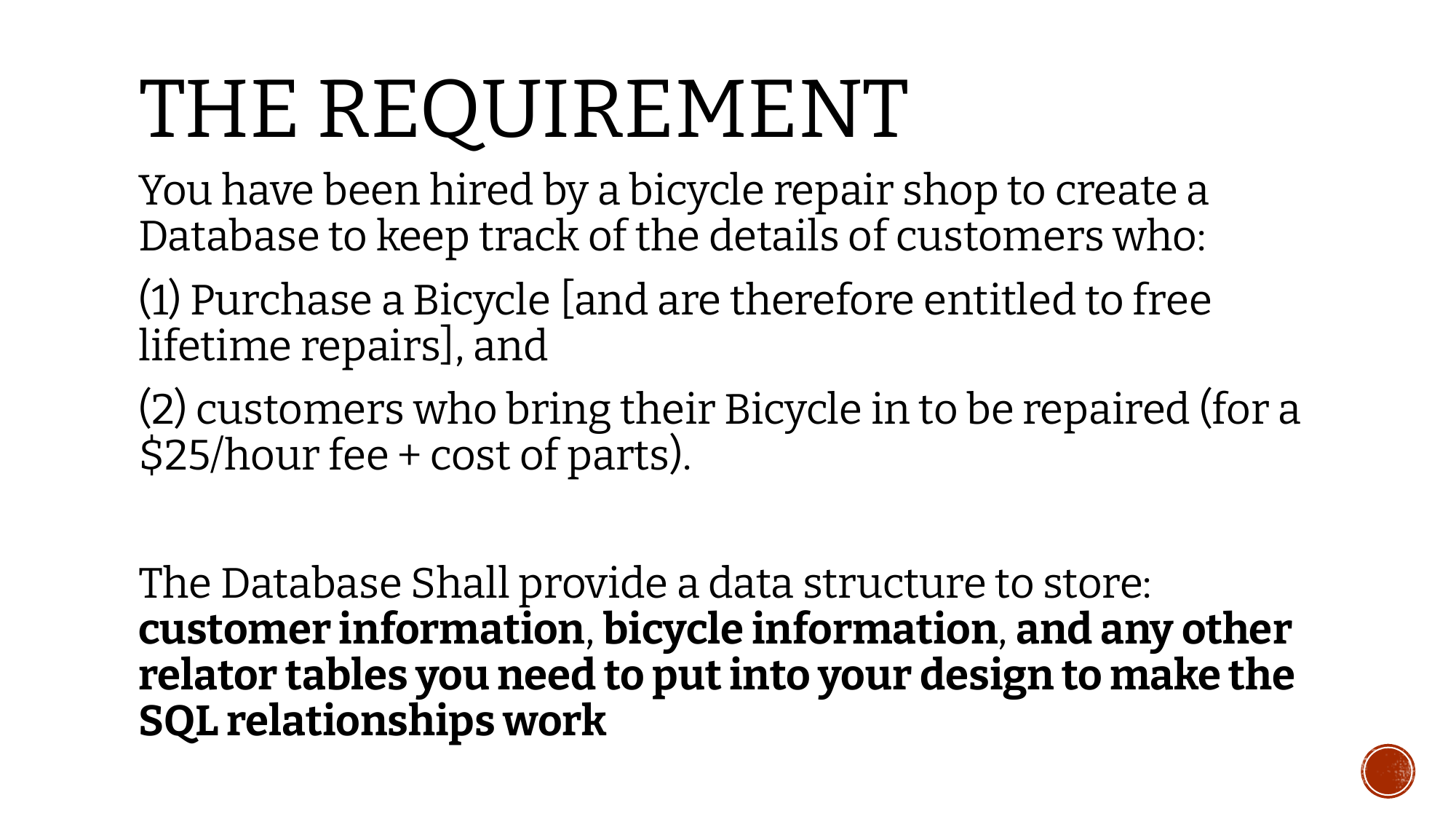

# The requirement
You have been hired by a bicycle repair shop to create a Database to keep track of the details of customers who:
(1) Purchase a Bicycle [and are therefore entitled to free lifetime repairs], and
(2) customers who bring their Bicycle in to be repaired (for a $25/hour fee + cost of parts).

The Database Shall provide a data structure to store: customer information, bicycle information, and any other relator tables you need to put into your design to make the SQL relationships work